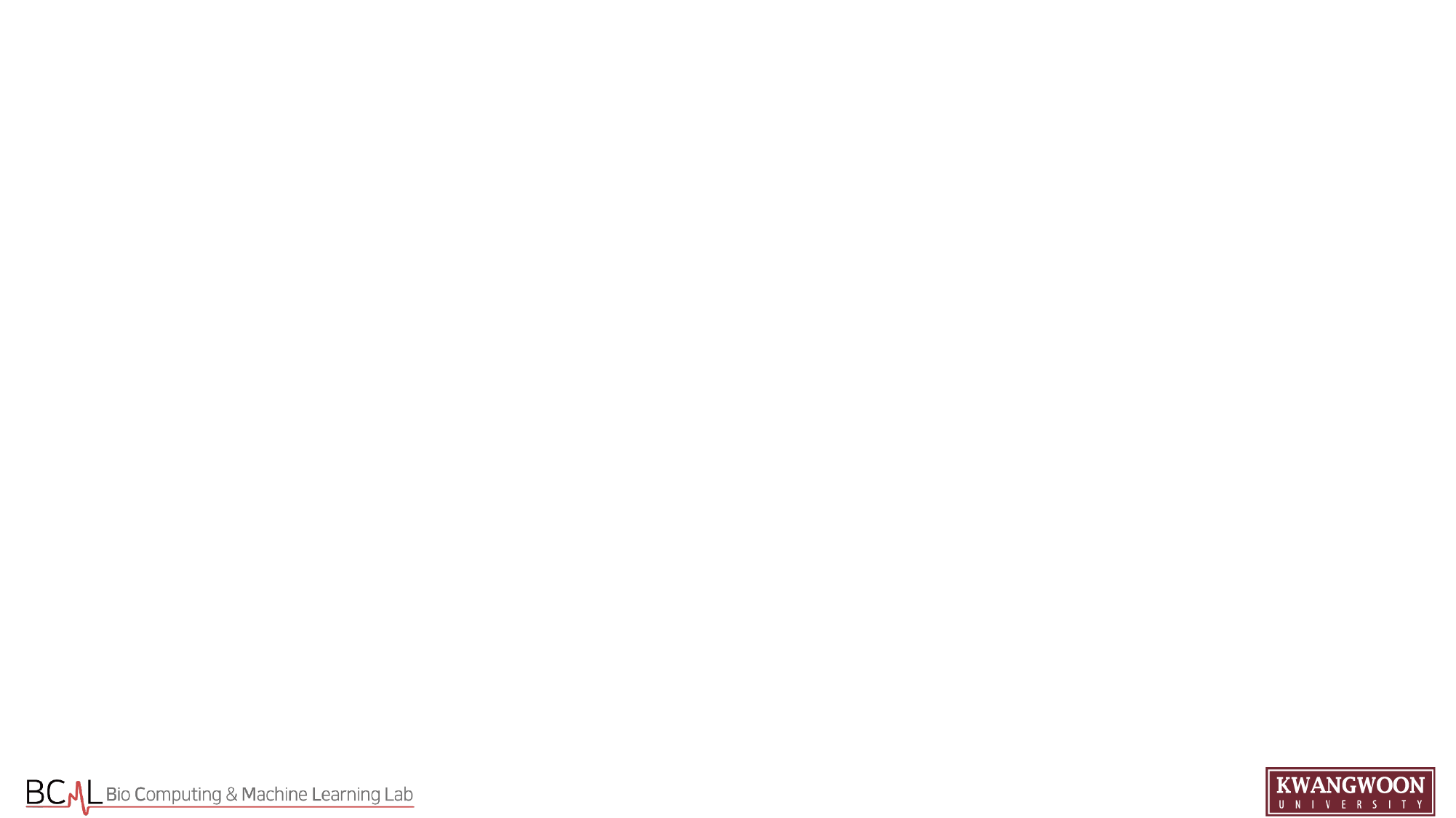

# DEAP dataset
Song Hyunju | 2024.09.07